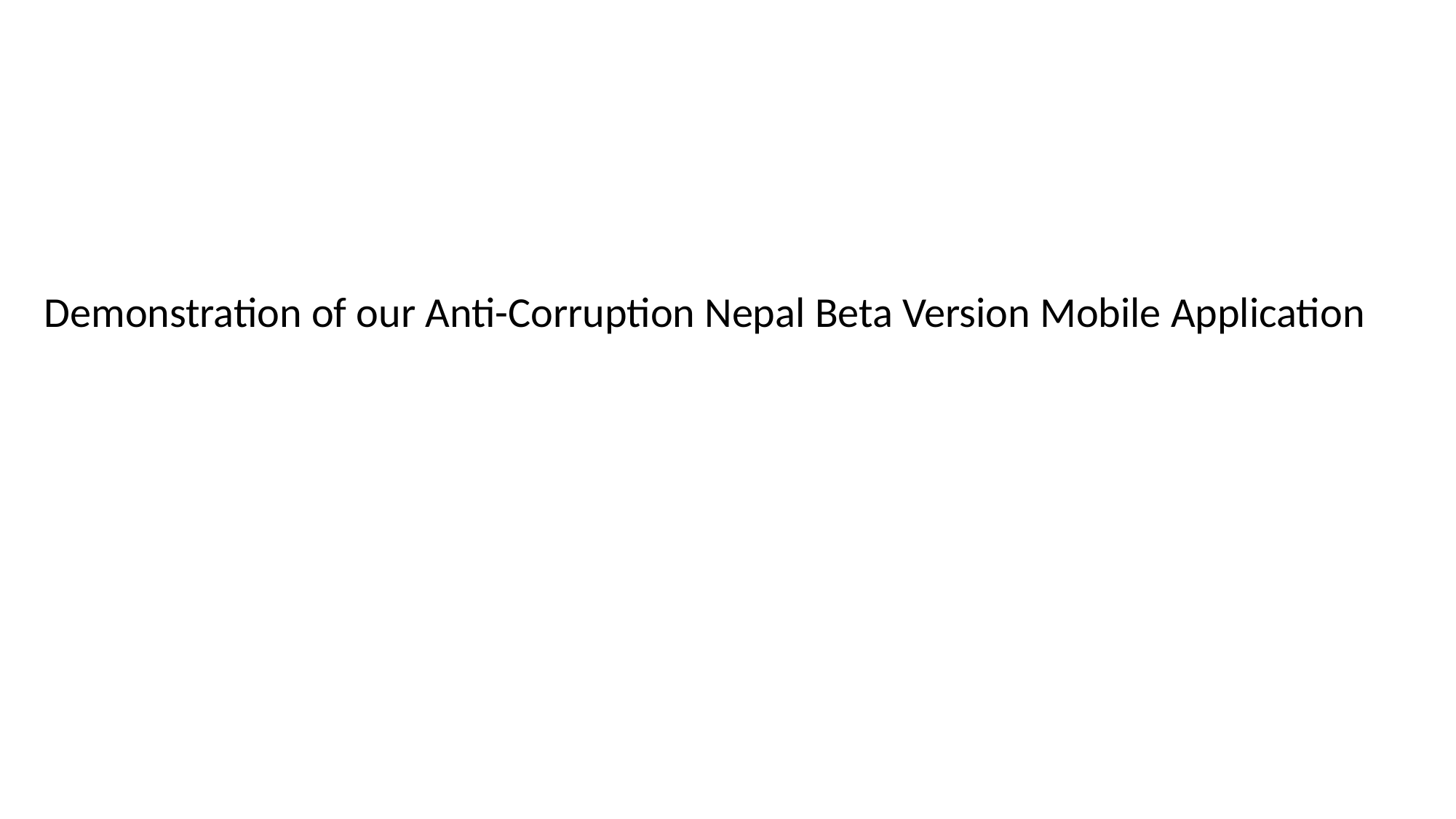

Demonstration of our Anti-Corruption Nepal Beta Version Mobile Application